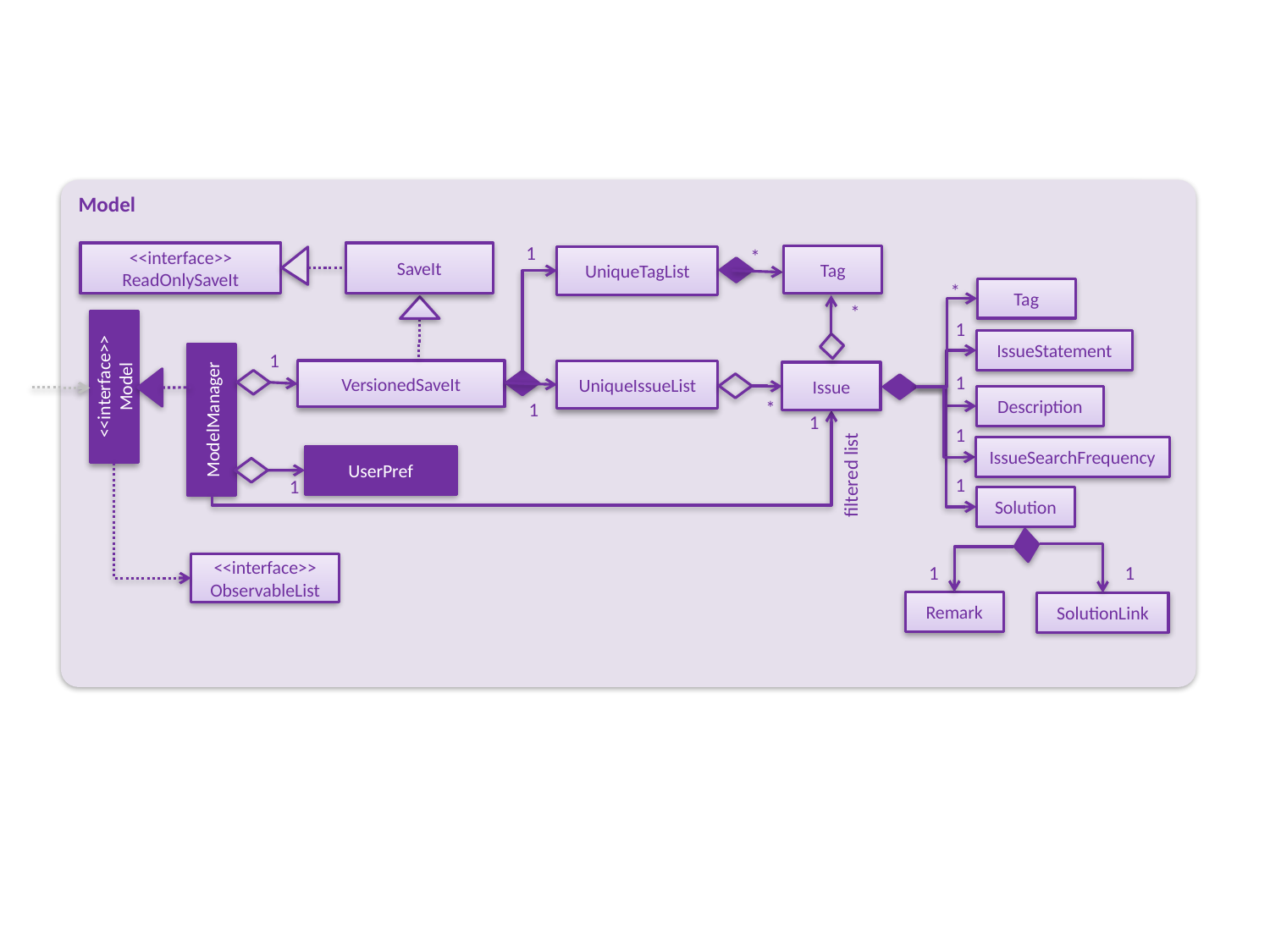

Model
1
<<interface>>
ReadOnlySaveIt
SaveIt
*
Tag
UniqueTagList

*
Tag

*
1
IssueStatement

1
VersionedSaveIt
UniqueIssueList
Issue
<<interface>>
Model
1

Description
ModelManager
*
1
1
1
IssueSearchFrequency
UserPref

filtered list
1
1
Solution

<<interface>>
ObservableList
1
1
Remark
SolutionLink